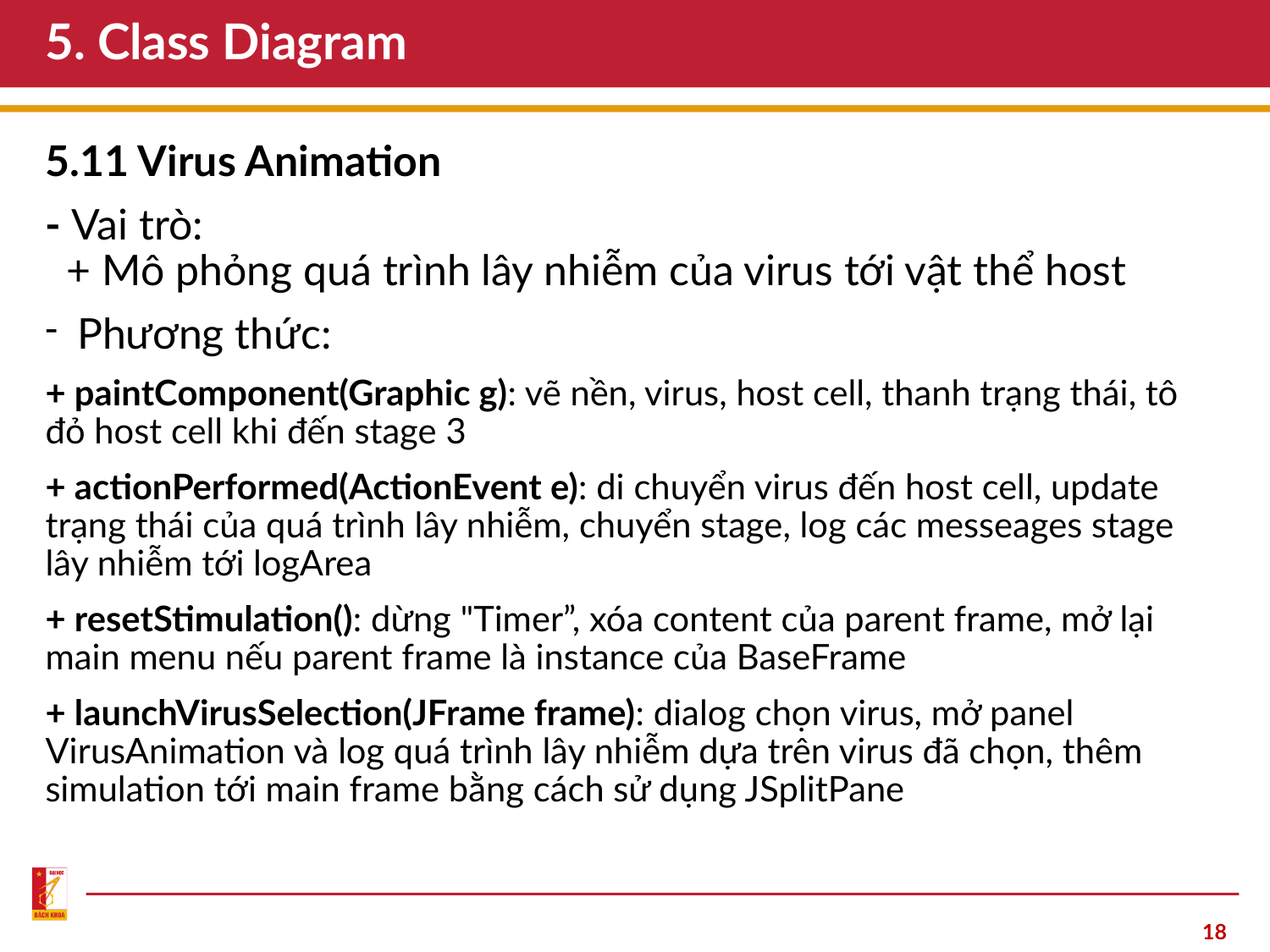

# 5. Class Diagram
5.11 Virus Animation
- Vai trò:
  + Mô phỏng quá trình lây nhiễm của virus tới vật thể host
Phương thức:
+ paintComponent(Graphic g): vẽ nền, virus, host cell, thanh trạng thái, tô đỏ host cell khi đến stage 3
+ actionPerformed(ActionEvent e): di chuyển virus đến host cell, update trạng thái của quá trình lây nhiễm, chuyển stage, log các messeages stage lây nhiễm tới logArea
+ resetStimulation(): dừng "Timer”, xóa content của parent frame, mở lại main menu nếu parent frame là instance của BaseFrame
+ launchVirusSelection(JFrame frame): dialog chọn virus, mở panel VirusAnimation và log quá trình lây nhiễm dựa trên virus đã chọn, thêm simulation tới main frame bằng cách sử dụng JSplitPane

18